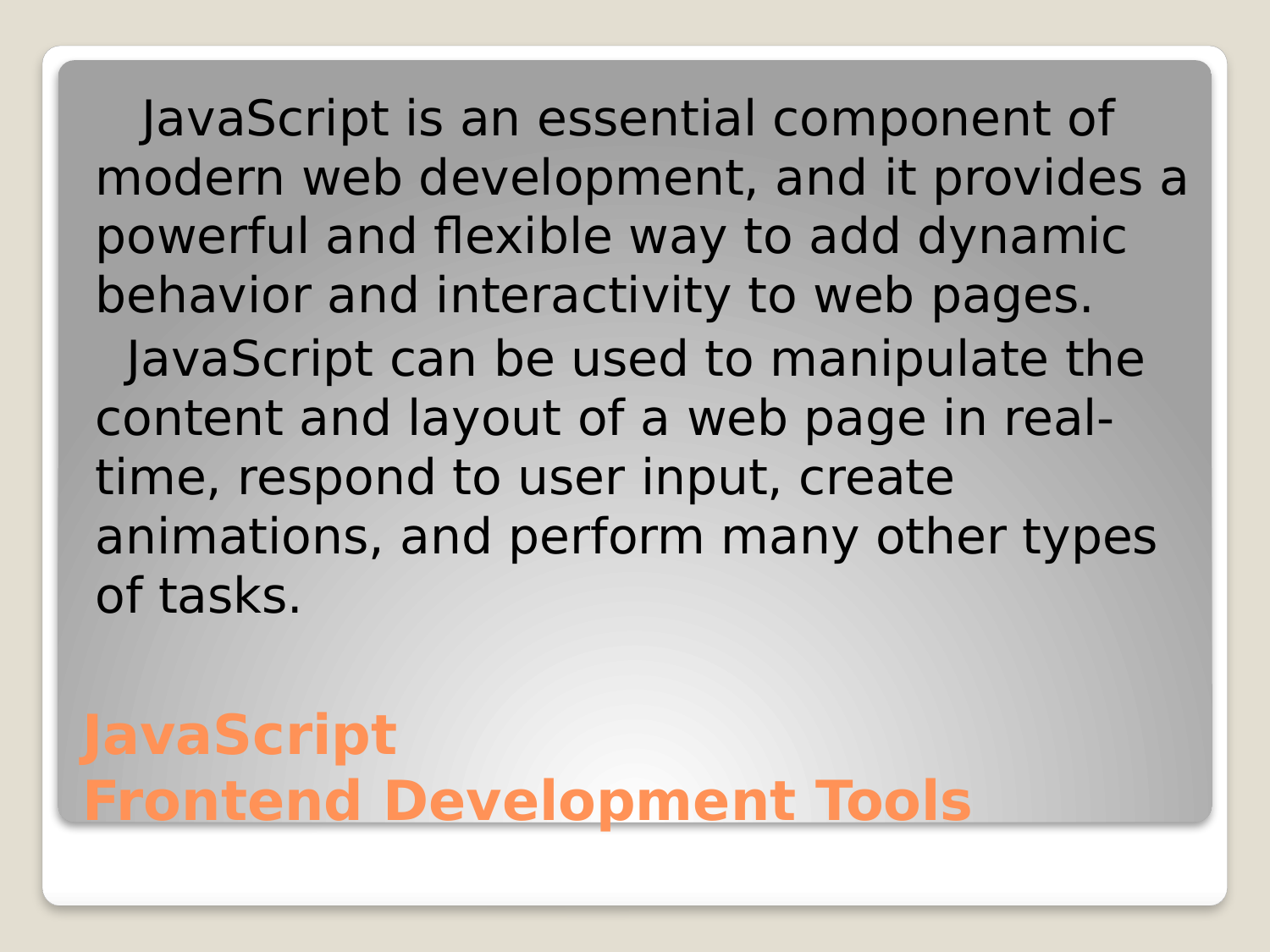

JavaScript is an essential component of modern web development, and it provides a powerful and flexible way to add dynamic behavior and interactivity to web pages.
  JavaScript can be used to manipulate the content and layout of a web page in real-time, respond to user input, create animations, and perform many other types of tasks.
# JavaScript Frontend Development Tools